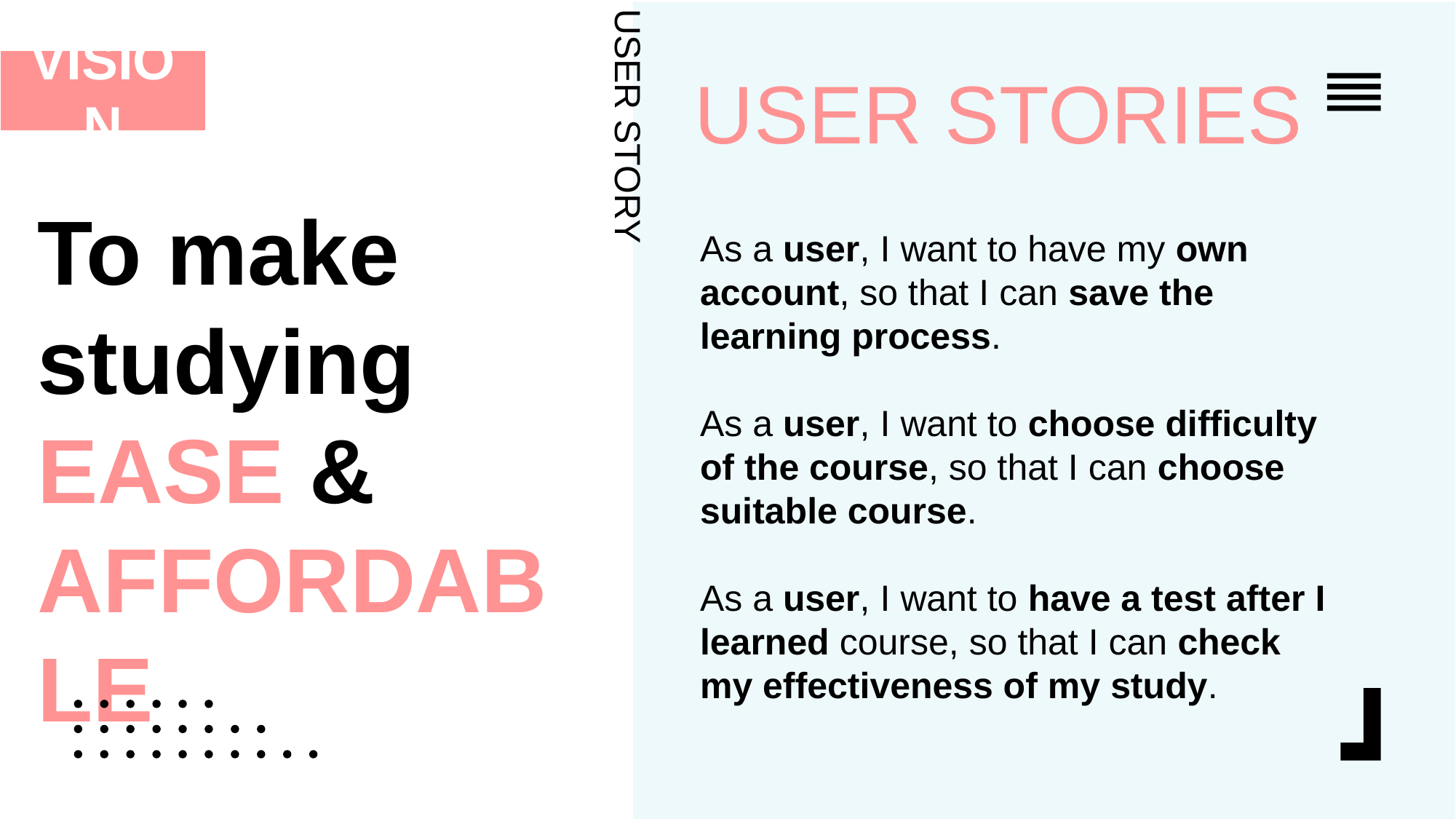

VISION
USER STORIES

To make studying EASE & AFFORDABLE
As a user, I want to have my own account, so that I can save the learning process.

As a user, I want to choose difficulty of the course, so that I can choose suitable course.

As a user, I want to have a test after I learned course, so that I can check my effectiveness of my study.
USER STORY